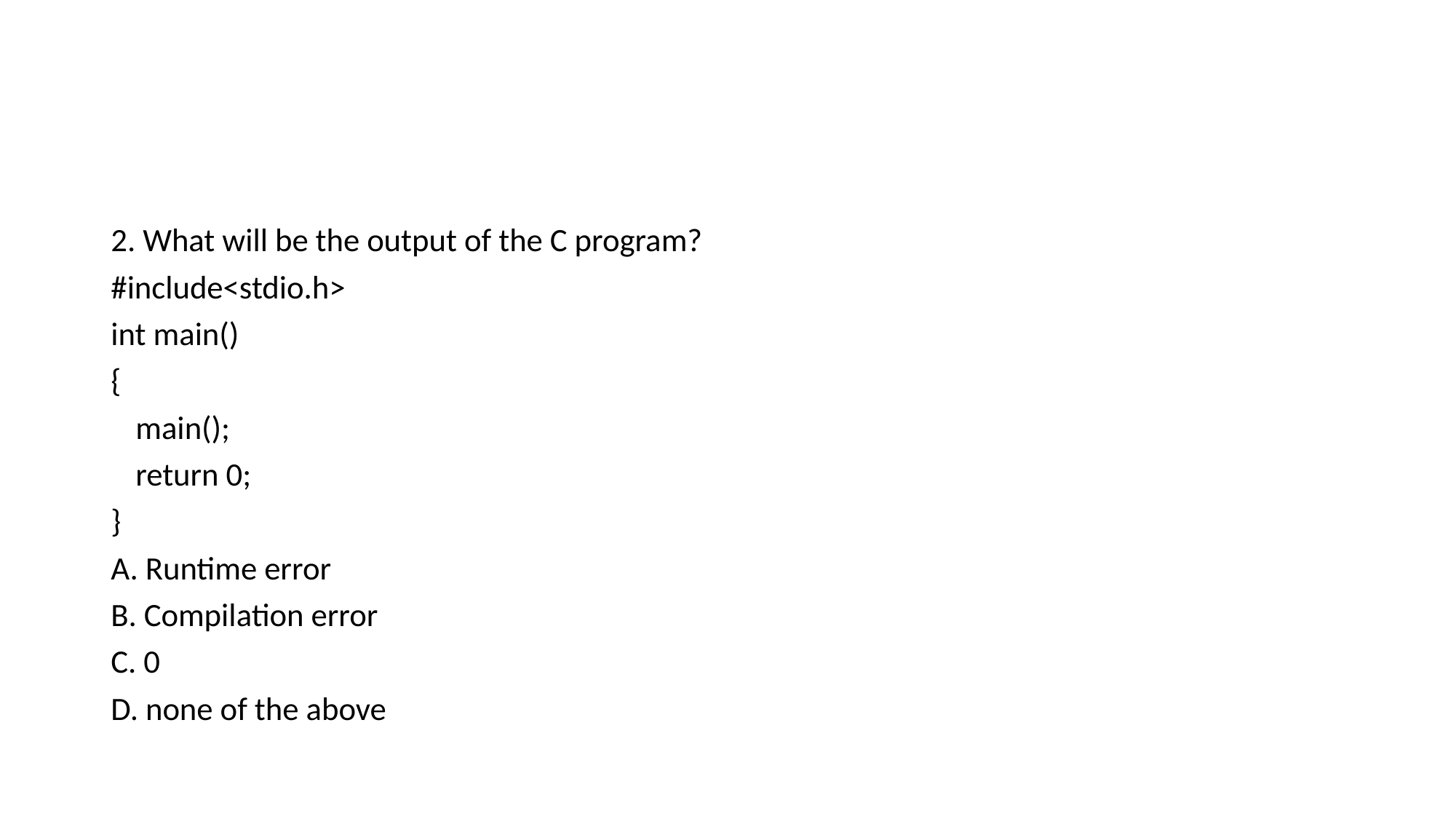

2. What will be the output of the C program?
#include<stdio.h>
int main()
{
	main();
	return 0;
}
A. Runtime error
B. Compilation error
C. 0
D. none of the above